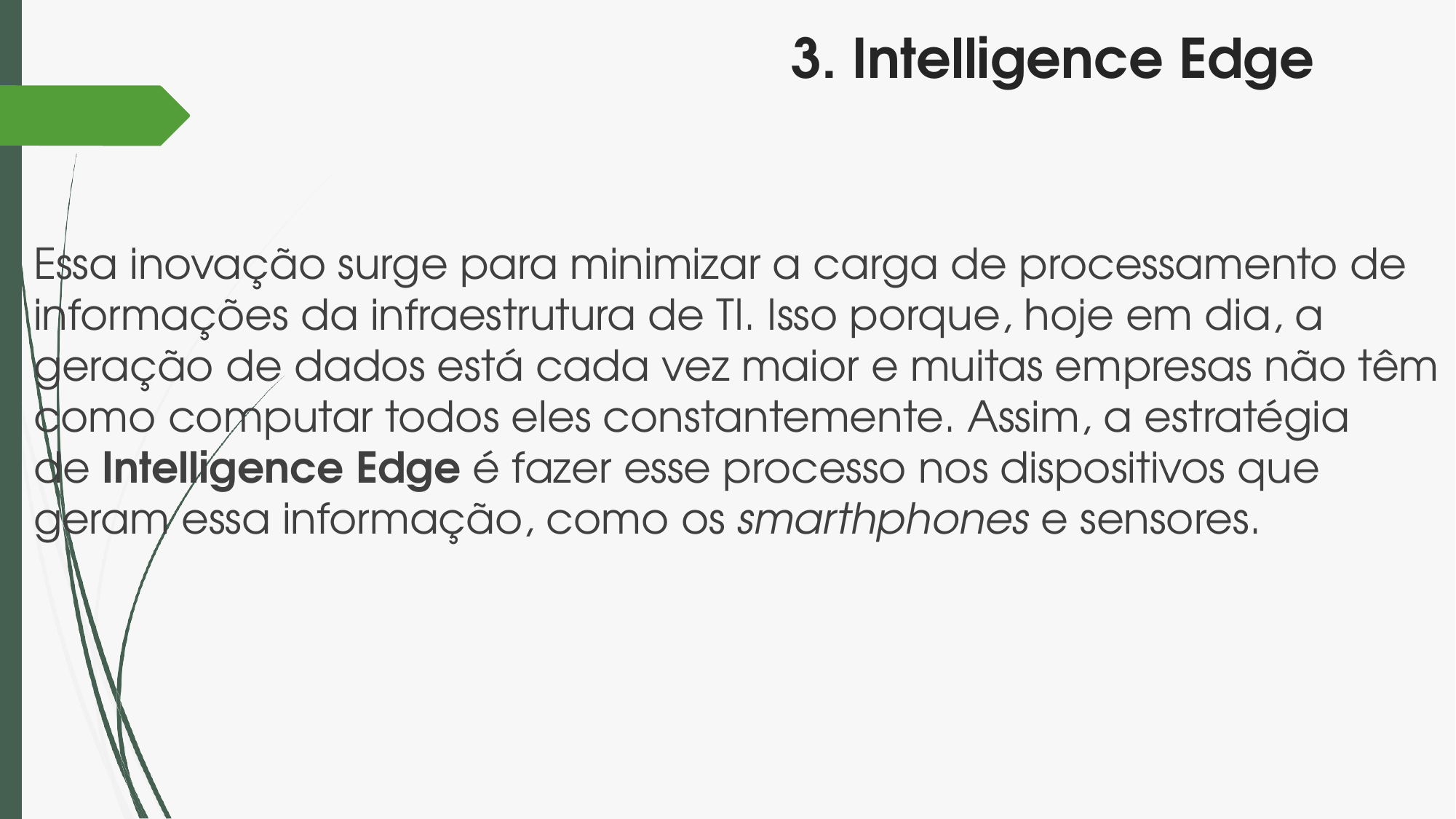

# 3. Intelligence Edge
Essa inovação surge para minimizar a carga de processamento de informações da infraestrutura de TI. Isso porque, hoje em dia, a geração de dados está cada vez maior e muitas empresas não têm como computar todos eles constantemente. Assim, a estratégia de Intelligence Edge é fazer esse processo nos dispositivos que geram essa informação, como os smarthphones e sensores.